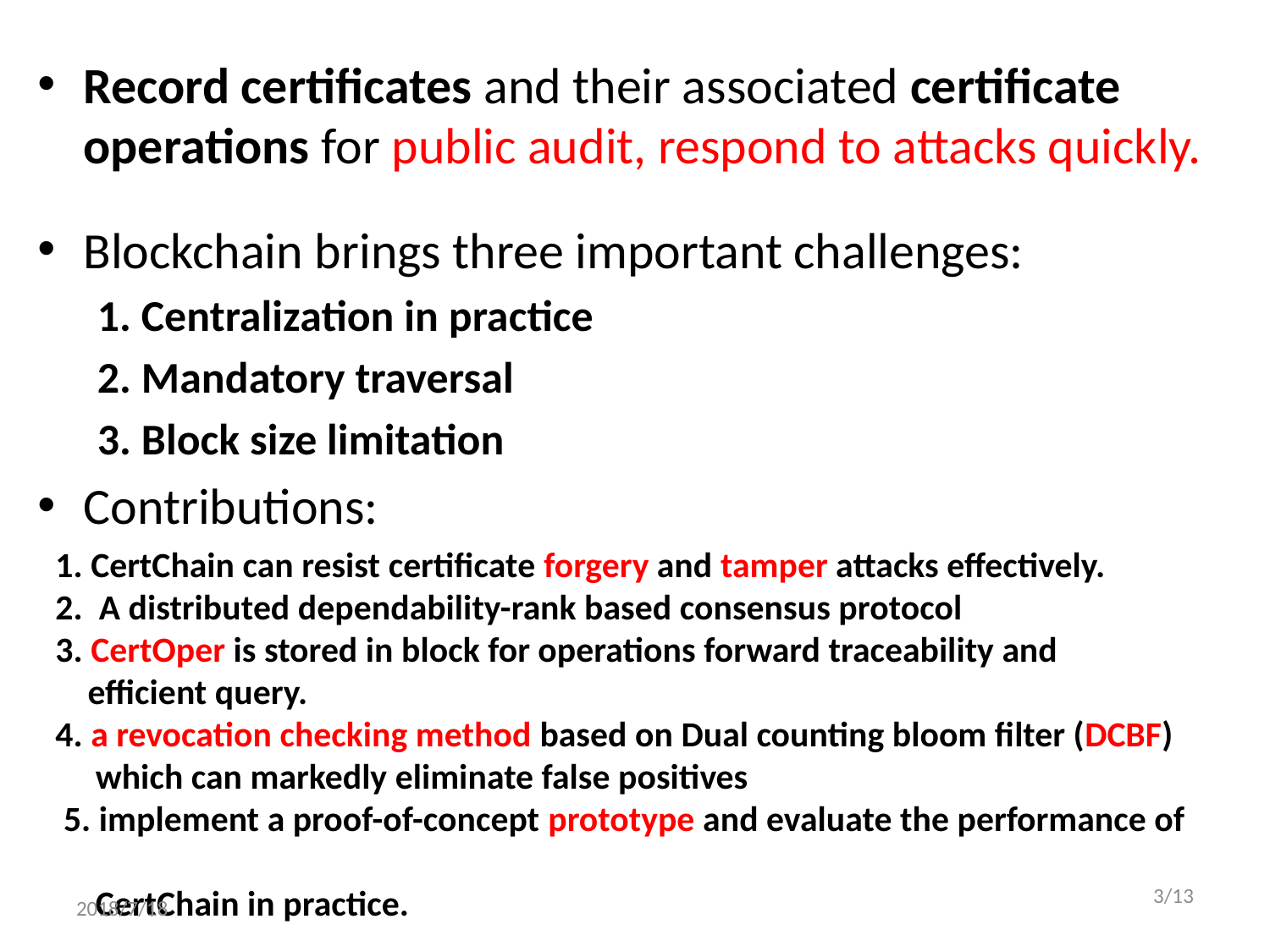

#
Record certificates and their associated certificate operations for public audit, respond to attacks quickly.

Blockchain brings three important challenges:
      1. Centralization in practice
      2. Mandatory traversal
      3. Block size limitation
Contributions:

 1. CertChain can resist certificate forgery and tamper attacks effectively.
 2.  A distributed dependability-rank based consensus protocol
 3. CertOper is stored in block for operations forward traceability and
     efficient query.
 4. a revocation checking method based on Dual counting bloom filter (DCBF)
      which can markedly eliminate false positives
  5. implement a proof-of-concept prototype and evaluate the performance of
      CertChain in practice.

2018/7/18
3/13